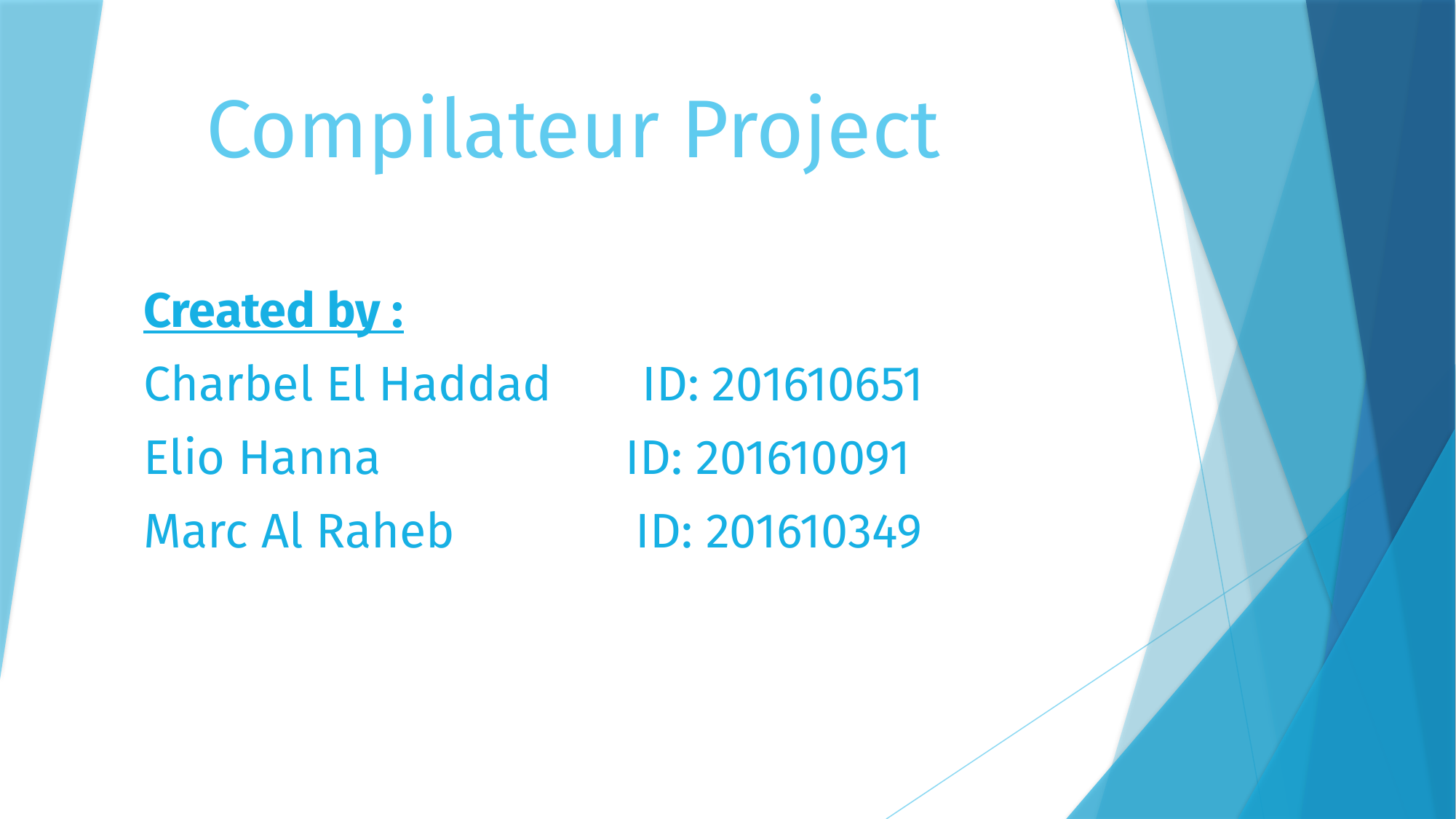

Compilateur Project
Created by :
Charbel El Haddad       ID: 201610651
Elio Hanna                   ID: 201610091
Marc Al Raheb              ID: 201610349